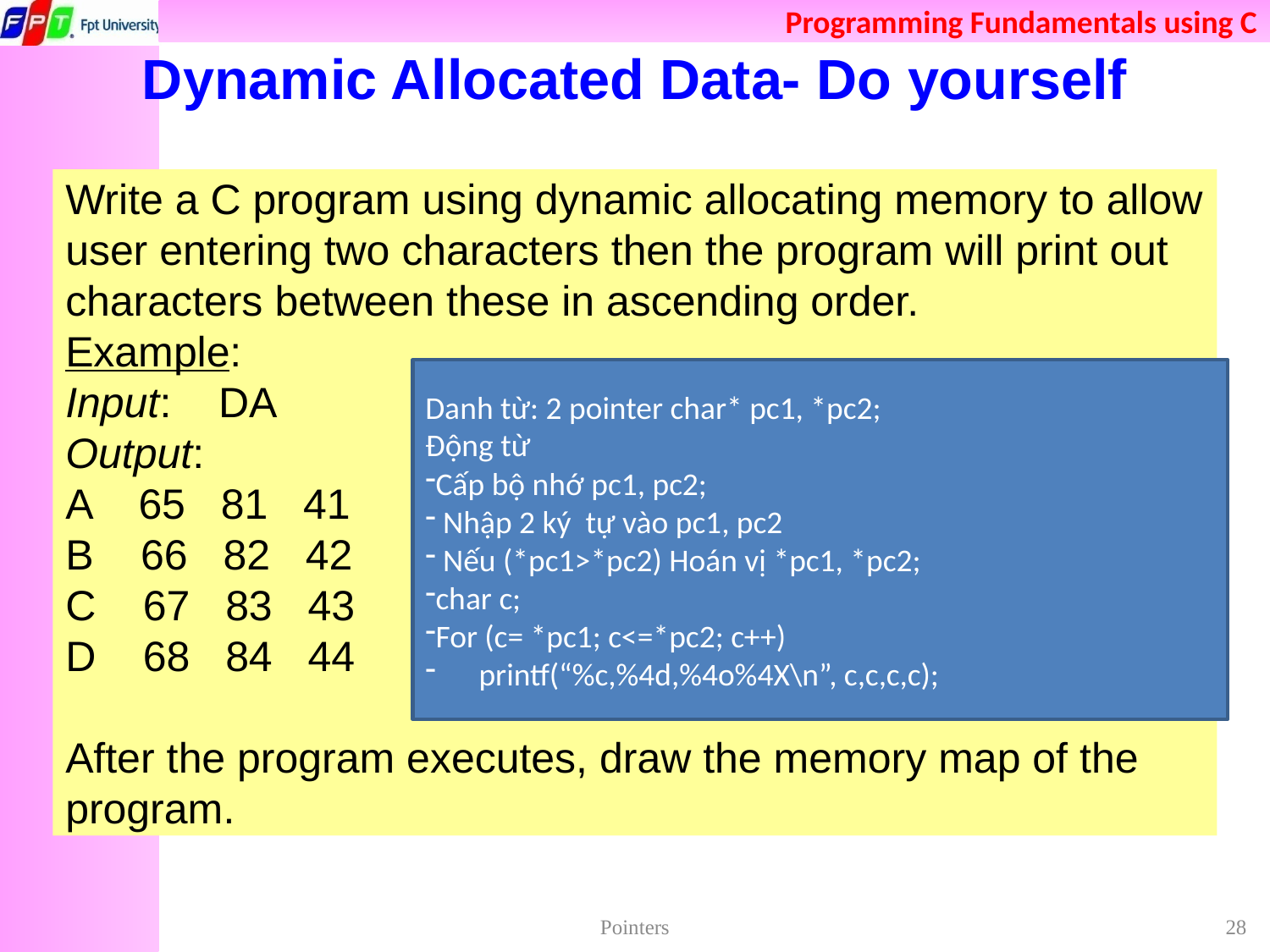

# Dynamic Allocated Data- Do yourself
Write a C program using dynamic allocating memory to allow user entering two characters then the program will print out characters between these in ascending order.
Example:
Input:    DA
Output:
A    65   81   41
B    66   82   42
C    67   83   43
D    68   84   44

After the program executes, draw the memory map of the program.
Danh từ: 2 pointer char* pc1, *pc2;
Động từ
Cấp bộ nhớ pc1, pc2;
 Nhập 2 ký  tự vào pc1, pc2
 Nếu (*pc1>*pc2) Hoán vị *pc1, *pc2;
char c;
For (c= *pc1; c<=*pc2; c++)
      printf(“%c,%4d,%4o%4X\n”, c,c,c,c);
Pointers
28